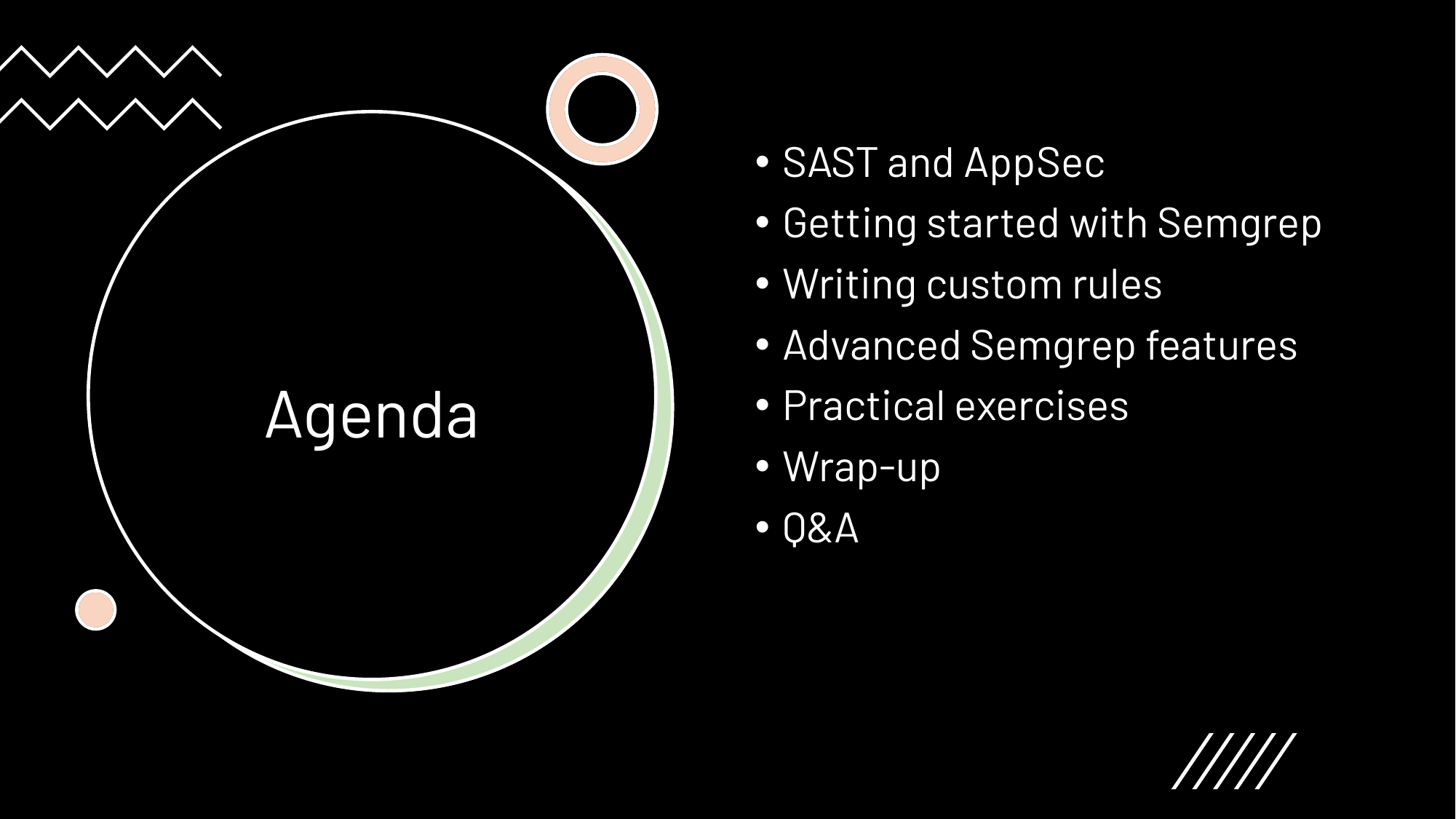

SAST and AppSec
Getting started with Semgrep
Writing custom rules
Advanced Semgrep features
Practical exercises
Wrap-up
Q&A
# Agenda